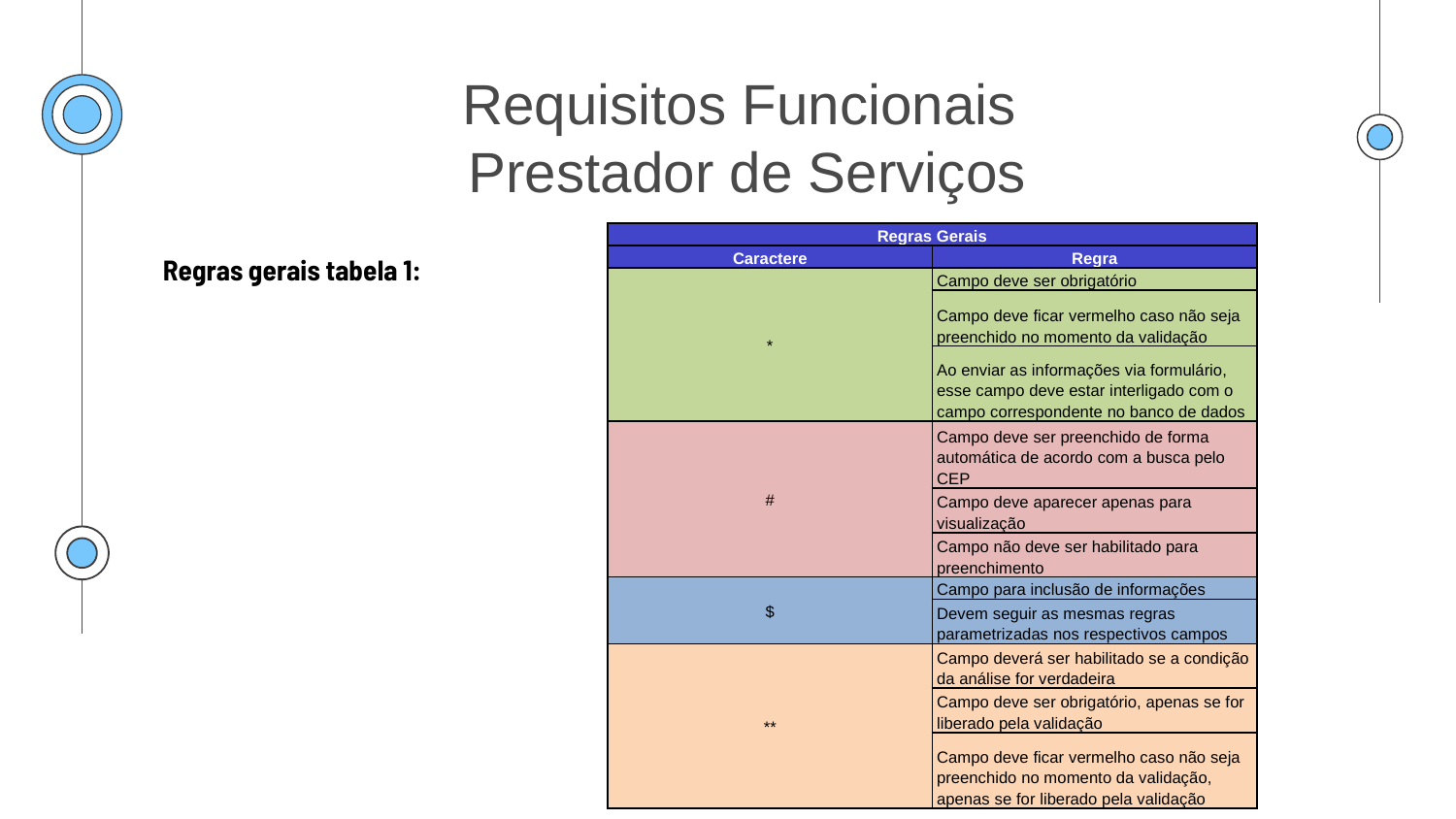

# Requisitos Funcionais Prestador de Serviços
| Regras Gerais |  |
| --- | --- |
| Caractere | Regra |
| \* | Campo deve ser obrigatório |
|  | Campo deve ficar vermelho caso não seja preenchido no momento da validação |
|  | Ao enviar as informações via formulário, esse campo deve estar interligado com o campo correspondente no banco de dados |
| # | Campo deve ser preenchido de forma automática de acordo com a busca pelo CEP |
|  | Campo deve aparecer apenas para visualização |
|  | Campo não deve ser habilitado para preenchimento |
| $ | Campo para inclusão de informações |
|  | Devem seguir as mesmas regras parametrizadas nos respectivos campos |
| \*\* | Campo deverá ser habilitado se a condição da análise for verdadeira |
|  | Campo deve ser obrigatório, apenas se for liberado pela validação |
|  | Campo deve ficar vermelho caso não seja preenchido no momento da validação, apenas se for liberado pela validação |
Regras gerais tabela 1: